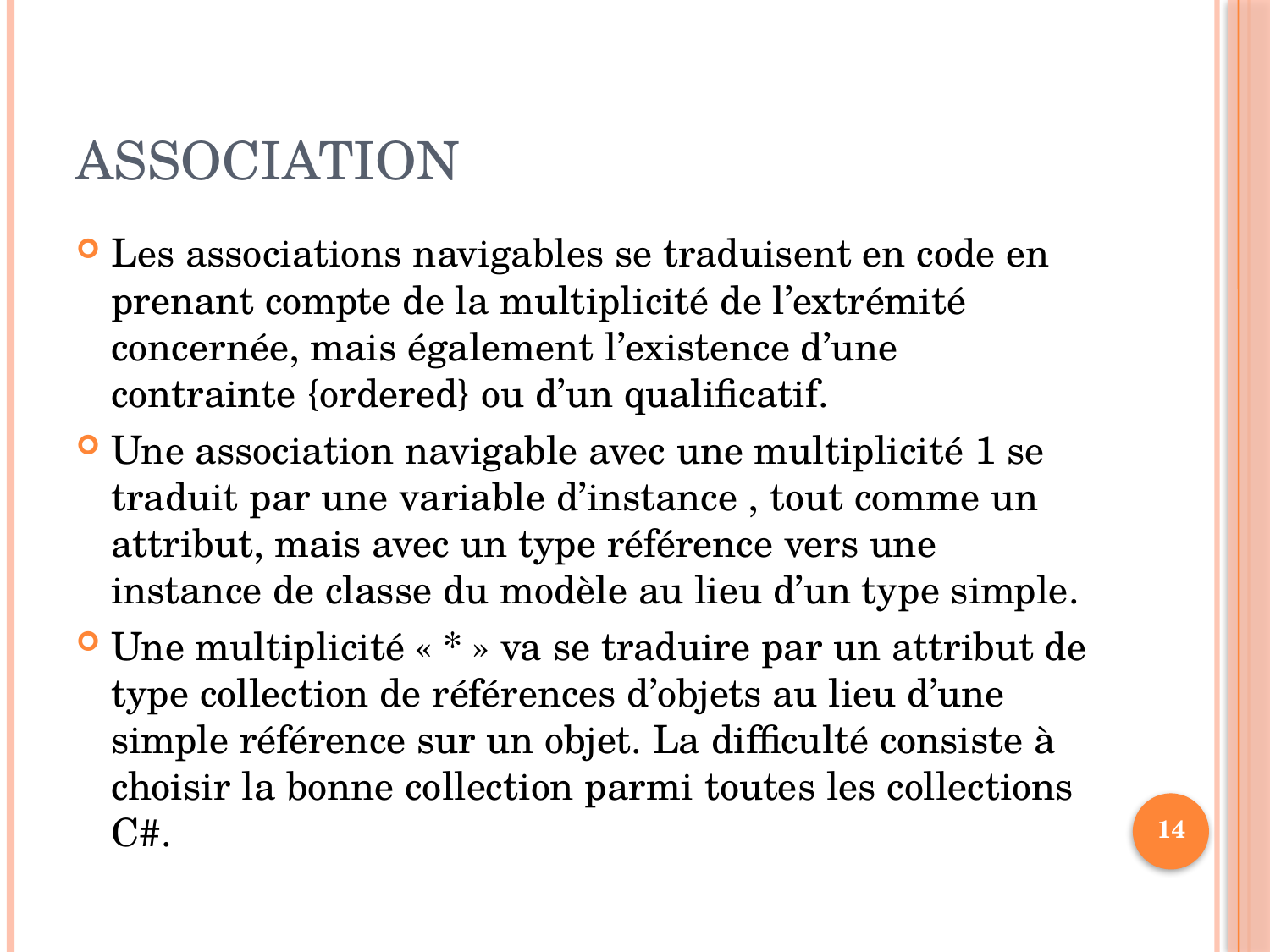

# Association
Les associations navigables se traduisent en code en prenant compte de la multiplicité de l’extrémité concernée, mais également l’existence d’une contrainte {ordered} ou d’un qualiﬁcatif.
Une association navigable avec une multiplicité 1 se traduit par une variable d’instance , tout comme un attribut, mais avec un type référence vers une instance de classe du modèle au lieu d’un type simple.
Une multiplicité « * » va se traduire par un attribut de type collection de références d’objets au lieu d’une simple référence sur un objet. La difficulté consiste à choisir la bonne collection parmi toutes les collections C#.
14